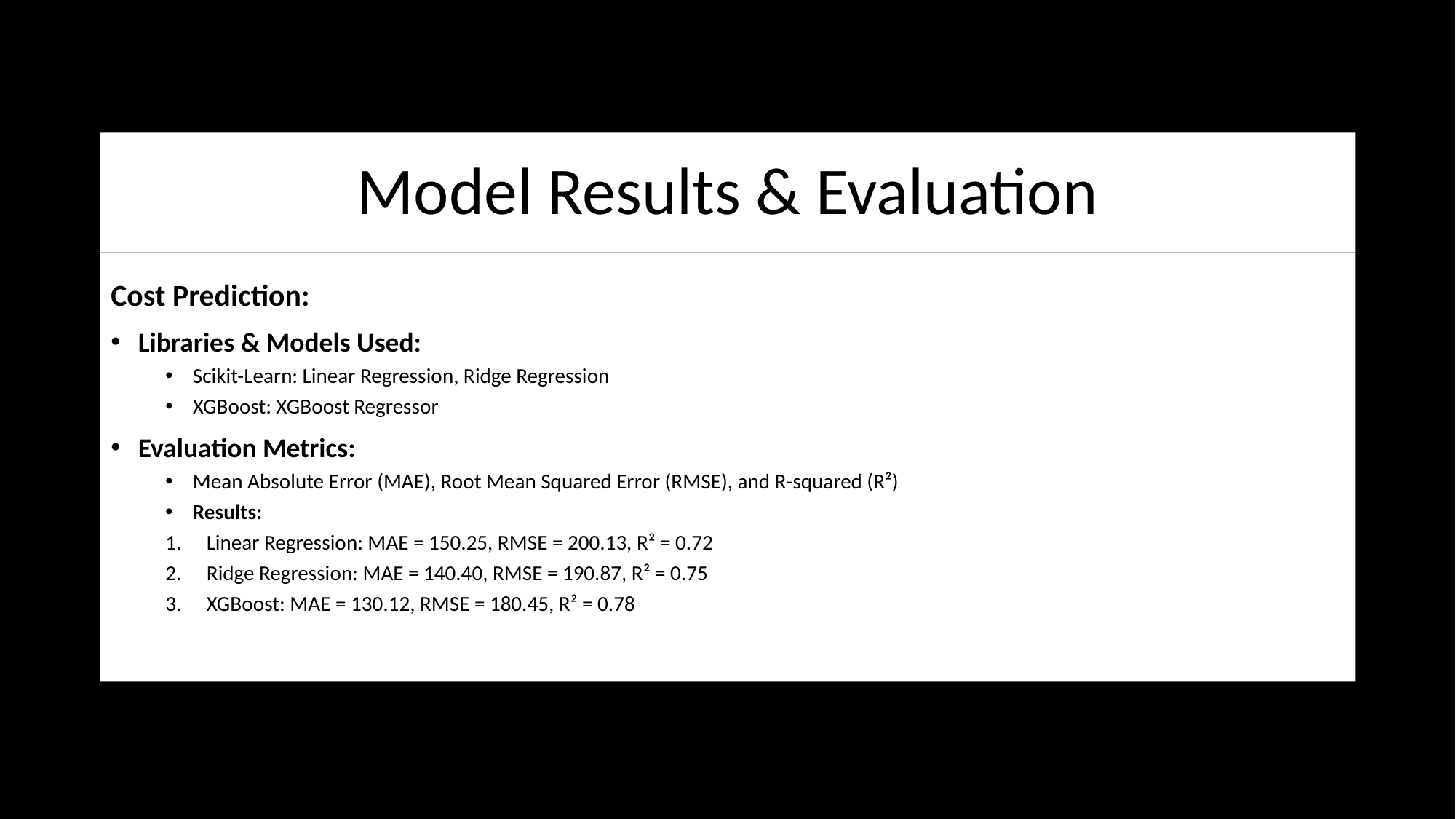

# Model Results & Evaluation
Cost Prediction:
Libraries & Models Used:
Scikit-Learn: Linear Regression, Ridge Regression
XGBoost: XGBoost Regressor
Evaluation Metrics:
Mean Absolute Error (MAE), Root Mean Squared Error (RMSE), and R-squared (R²)
Results:
Linear Regression: MAE = 150.25, RMSE = 200.13, R² = 0.72
Ridge Regression: MAE = 140.40, RMSE = 190.87, R² = 0.75
XGBoost: MAE = 130.12, RMSE = 180.45, R² = 0.78